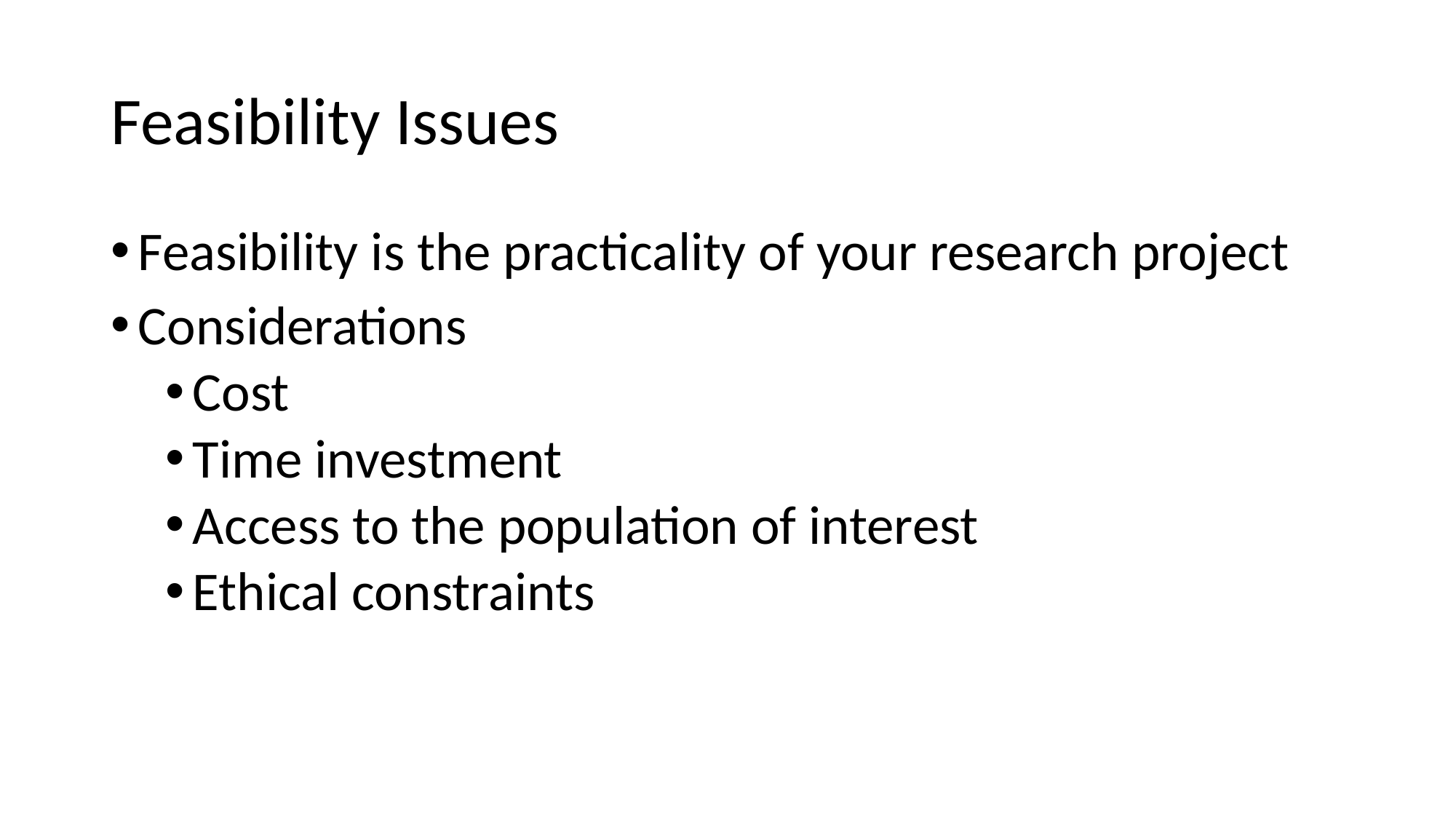

# Feasibility Issues
Feasibility is the practicality of your research project
Considerations
Cost
Time investment
Access to the population of interest
Ethical constraints